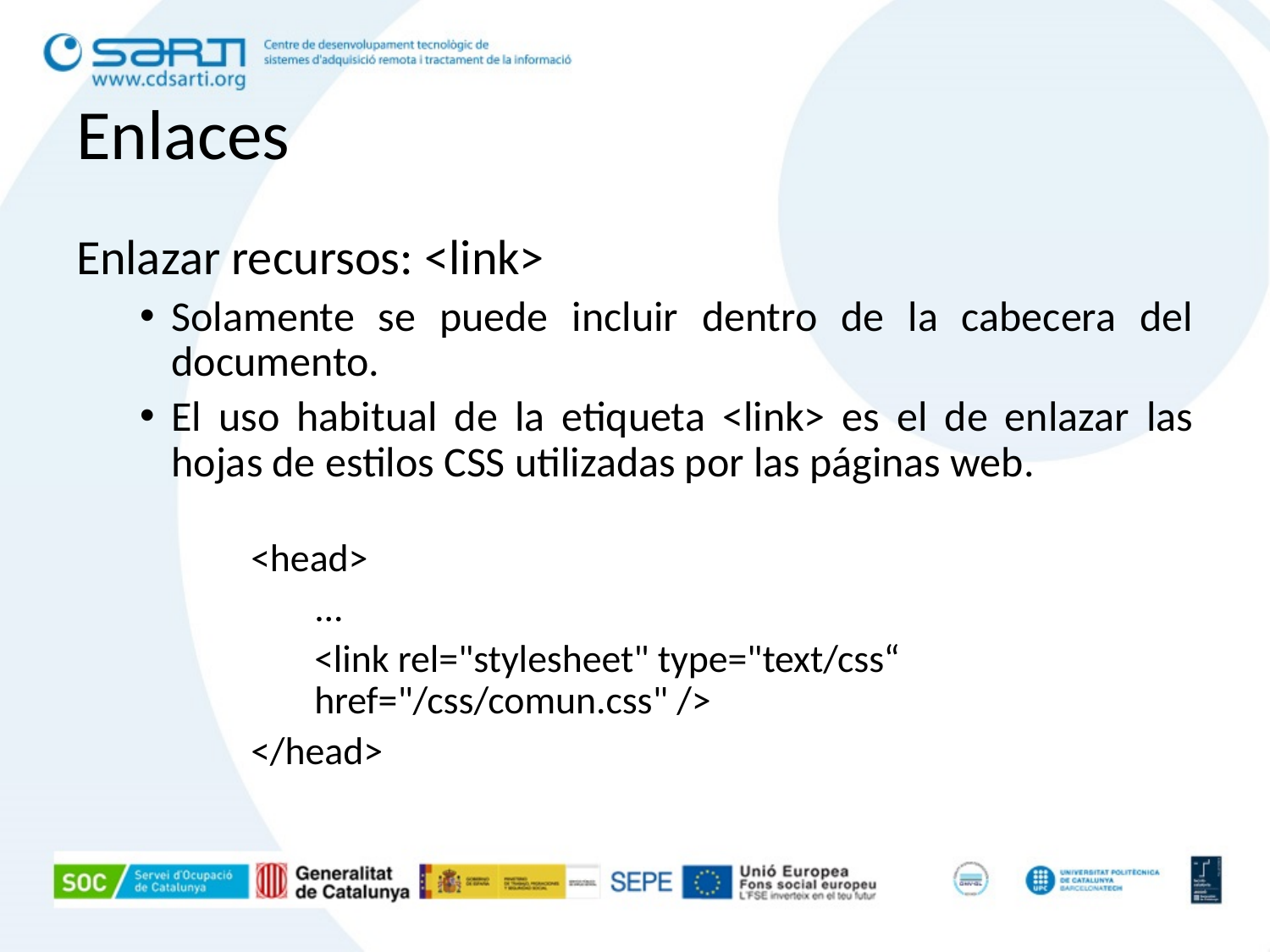

# Enlaces
Enlazar recursos: <link>
Solamente se puede incluir dentro de la cabecera del documento.
El uso habitual de la etiqueta <link> es el de enlazar las hojas de estilos CSS utilizadas por las páginas web.

<head>
...
<link rel="stylesheet" type="text/css“ href="/css/comun.css" />
</head>